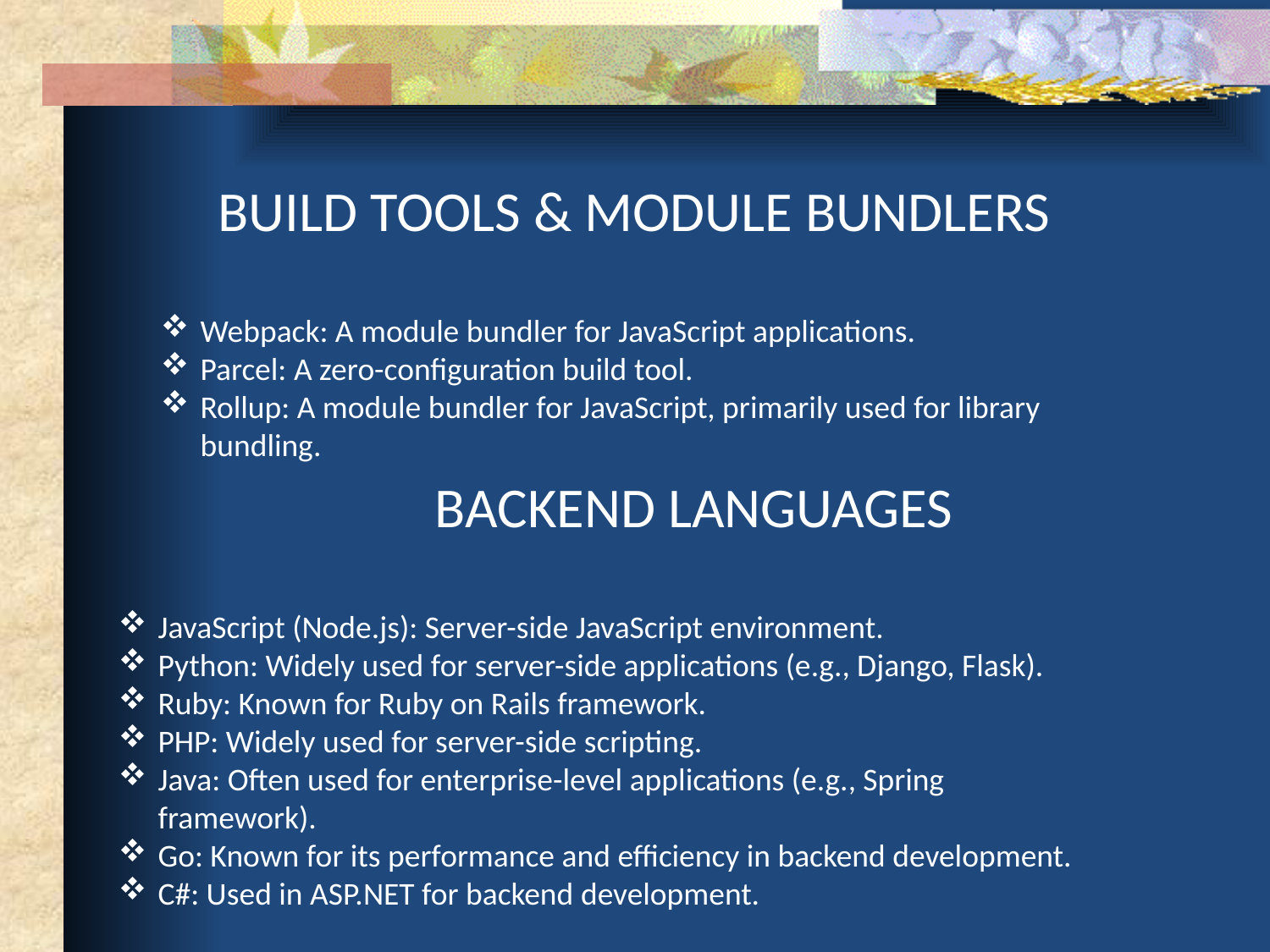

BUILD TOOLS & MODULE BUNDLERS

Webpack: A module bundler for JavaScript applications.
Parcel: A zero-configuration build tool.
Rollup: A module bundler for JavaScript, primarily used for library bundling.
                                            BACKEND LANGUAGES

JavaScript (Node.js): Server-side JavaScript environment.
Python: Widely used for server-side applications (e.g., Django, Flask).
Ruby: Known for Ruby on Rails framework.
PHP: Widely used for server-side scripting.
Java: Often used for enterprise-level applications (e.g., Spring framework).
Go: Known for its performance and efficiency in backend development.
C#: Used in ASP.NET for backend development.